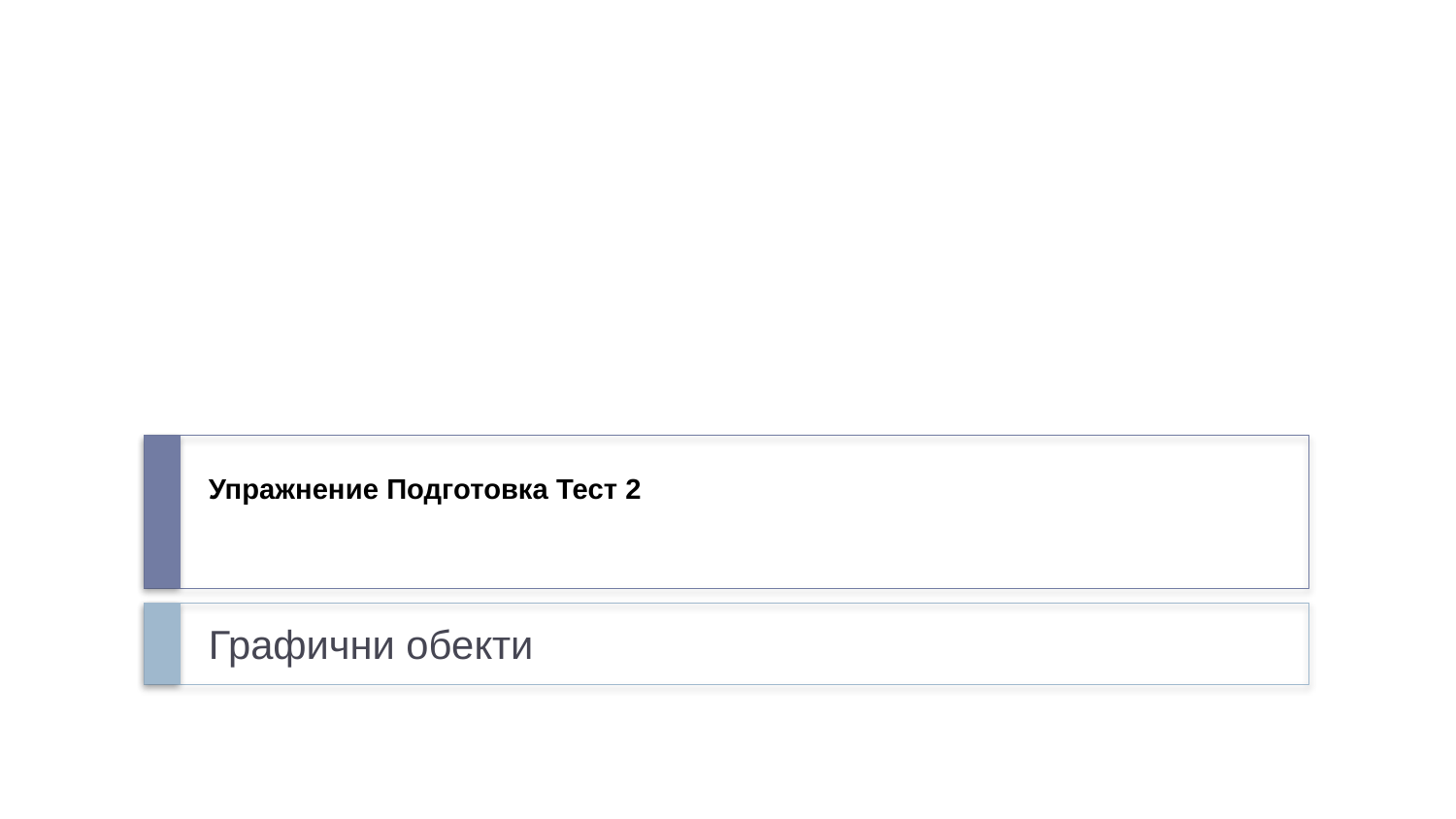

# Упражнение Подготовка Тест 2
Графични обекти